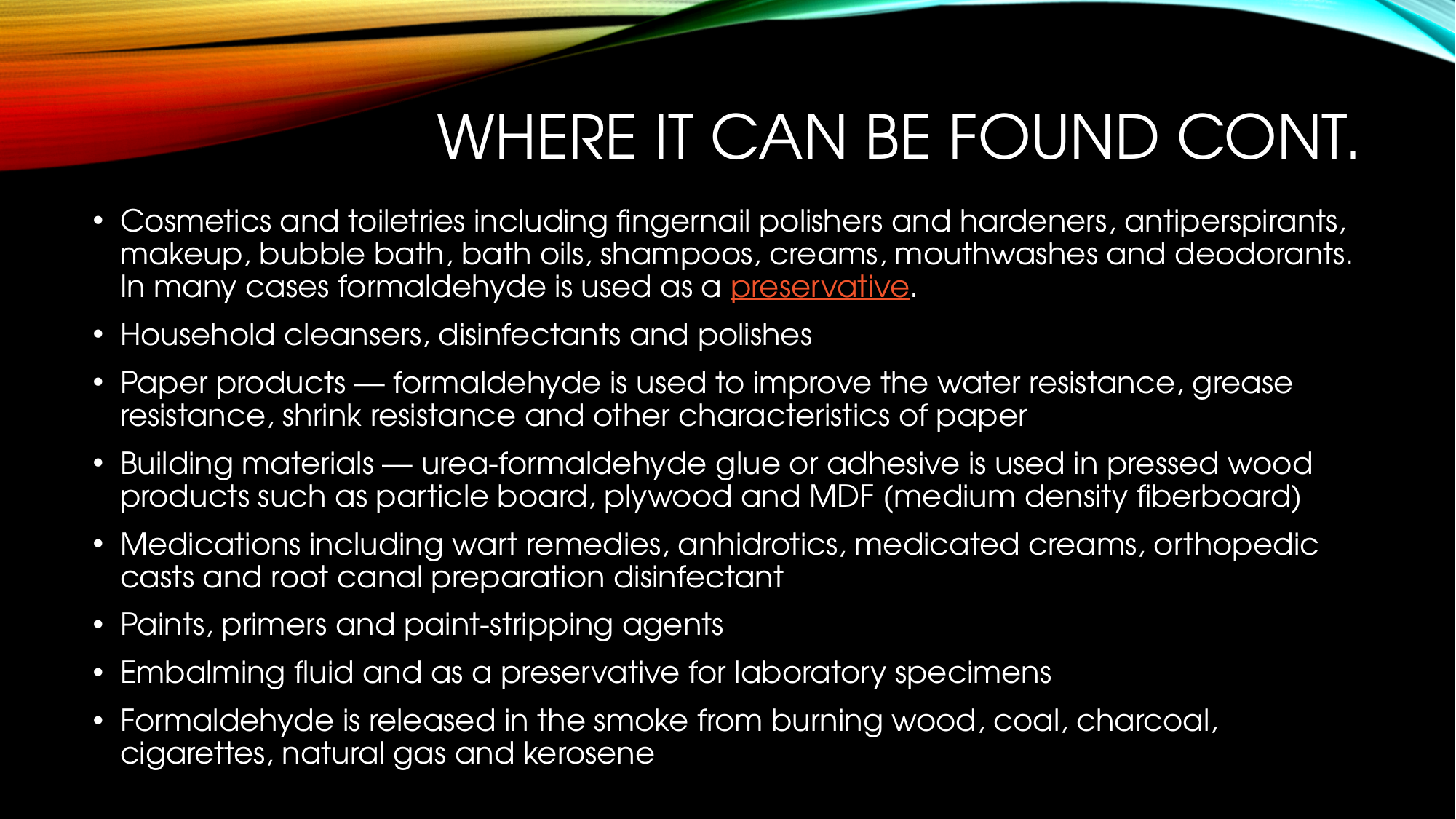

# Where it can be found cont.
Cosmetics and toiletries including fingernail polishers and hardeners, antiperspirants, makeup, bubble bath, bath oils, shampoos, creams, mouthwashes and deodorants. In many cases formaldehyde is used as a preservative.
Household cleansers, disinfectants and polishes
Paper products — formaldehyde is used to improve the water resistance, grease resistance, shrink resistance and other characteristics of paper
Building materials — urea-formaldehyde glue or adhesive is used in pressed wood products such as particle board, plywood and MDF (medium density fiberboard)
Medications including wart remedies, anhidrotics, medicated creams, orthopedic casts and root canal preparation disinfectant
Paints, primers and paint-stripping agents
Embalming fluid and as a preservative for laboratory specimens
Formaldehyde is released in the smoke from burning wood, coal, charcoal, cigarettes, natural gas and kerosene